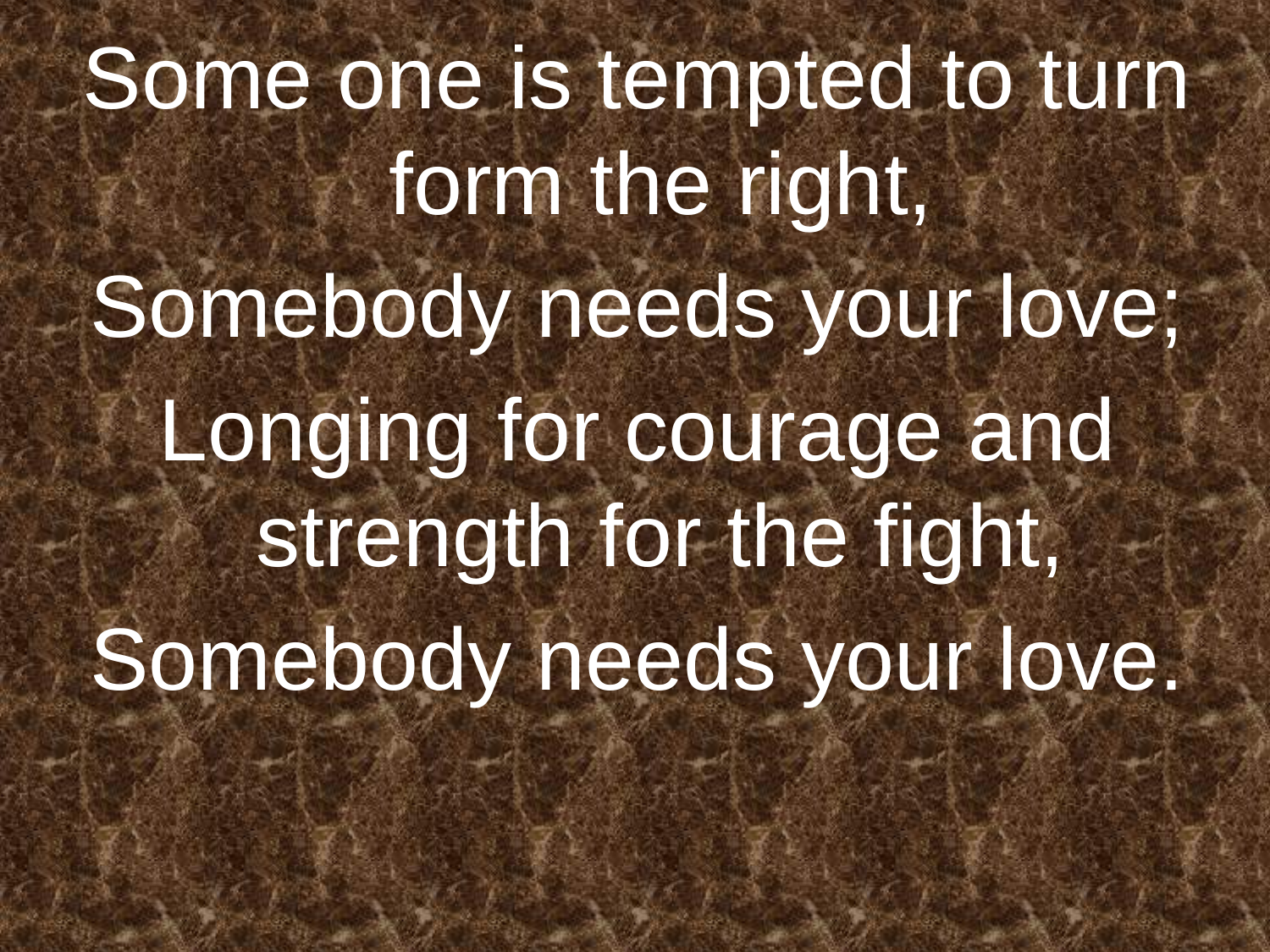

Some one is tempted to turn form the right,
Somebody needs your love;
Longing for courage and strength for the fight,
Somebody needs your love.